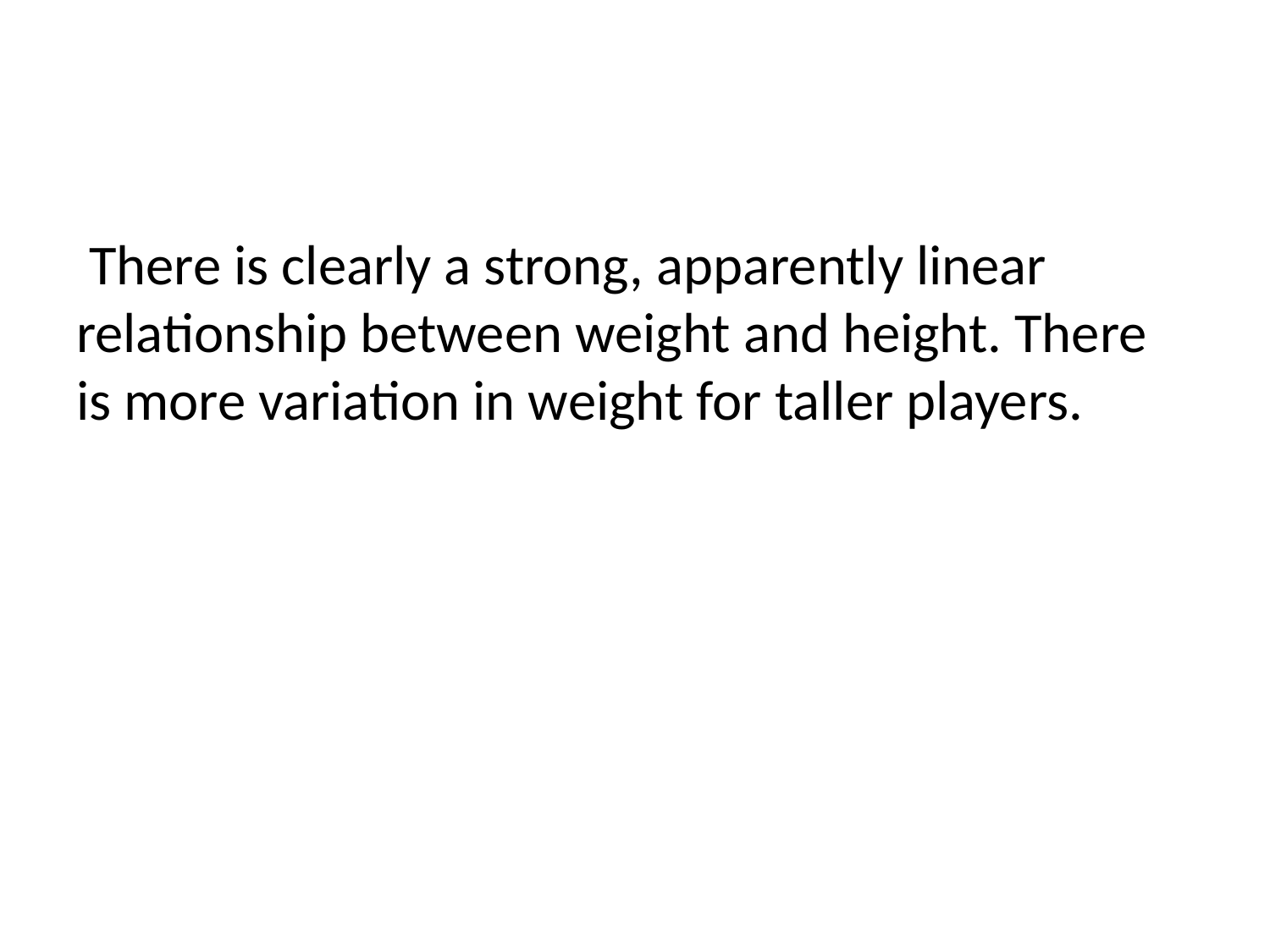

There is clearly a strong, apparently linear relationship between weight and height. There is more variation in weight for taller players.